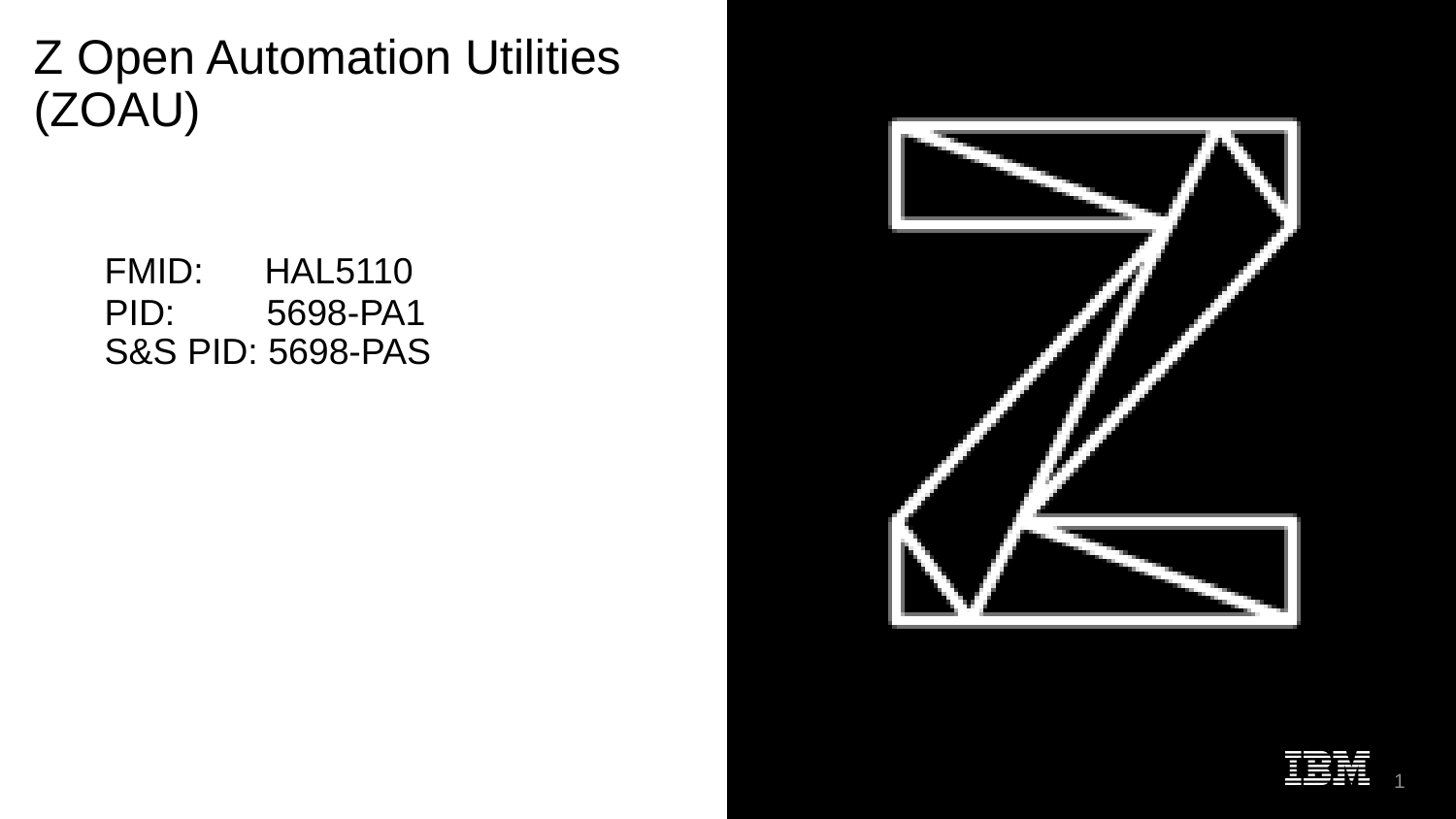

# Z Open Automation Utilities (ZOAU) FMID:      HAL5110 PID:         5698-PA1 S&S PID: 5698-PAS
1